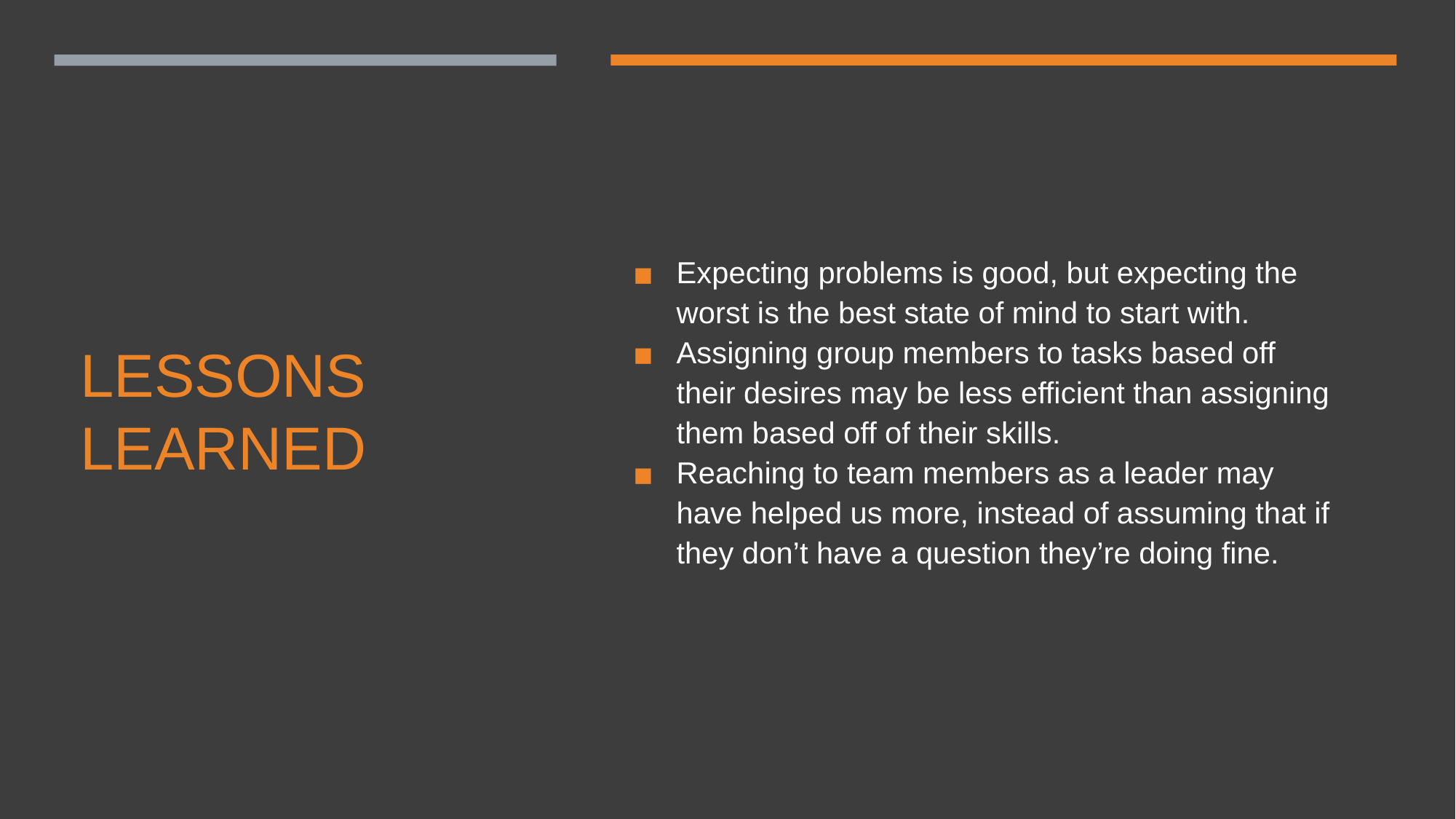

Expecting problems is good, but expecting the worst is the best state of mind to start with.
Assigning group members to tasks based off their desires may be less efficient than assigning them based off of their skills.
Reaching to team members as a leader may have helped us more, instead of assuming that if they don’t have a question they’re doing fine.
# LESSONS LEARNED